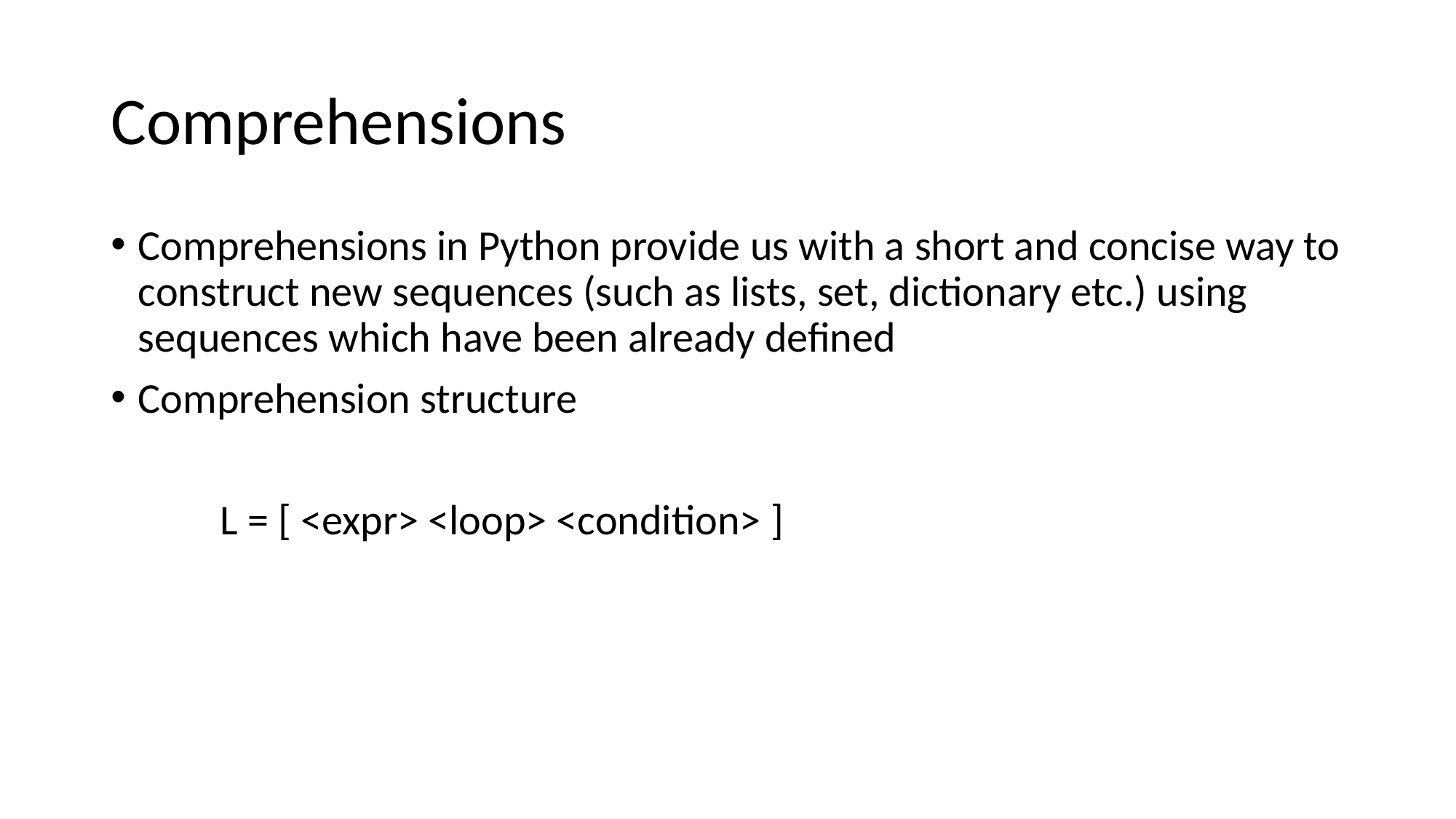

# Comprehensions
Comprehensions in Python provide us with a short and concise way to construct new sequences (such as lists, set, dictionary etc.) using sequences which have been already defined
Comprehension structure

	L = [ <expr> <loop> <condition> ]